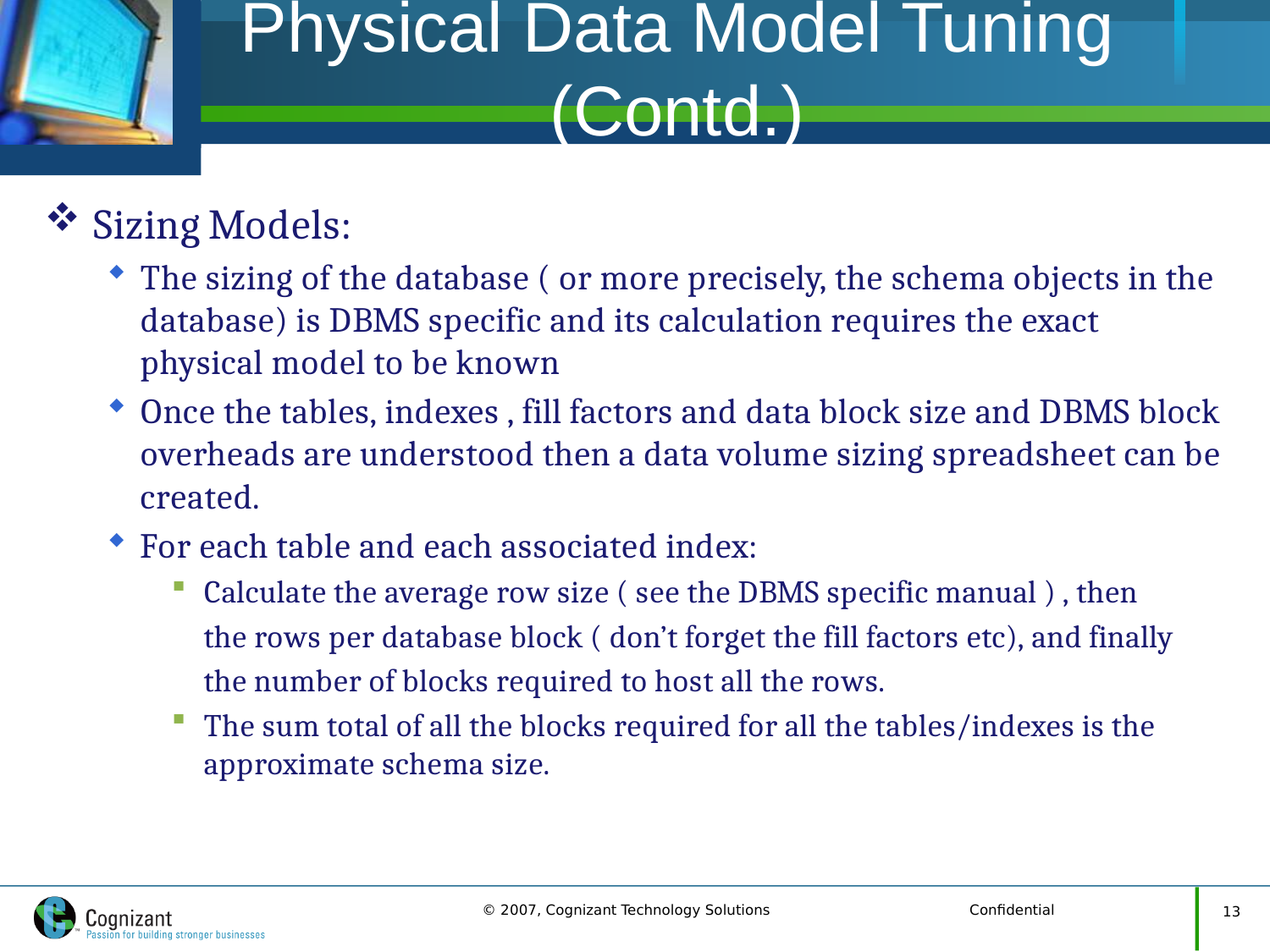

# Physical Data Model Tuning (Contd.)
Sizing Models:
The sizing of the database ( or more precisely, the schema objects in the database) is DBMS specific and its calculation requires the exact physical model to be known
Once the tables, indexes , fill factors and data block size and DBMS block overheads are understood then a data volume sizing spreadsheet can be created.
For each table and each associated index:
Calculate the average row size ( see the DBMS specific manual ) , then
	the rows per database block ( don’t forget the fill factors etc), and finally
	the number of blocks required to host all the rows.
The sum total of all the blocks required for all the tables/indexes is the approximate schema size.
13